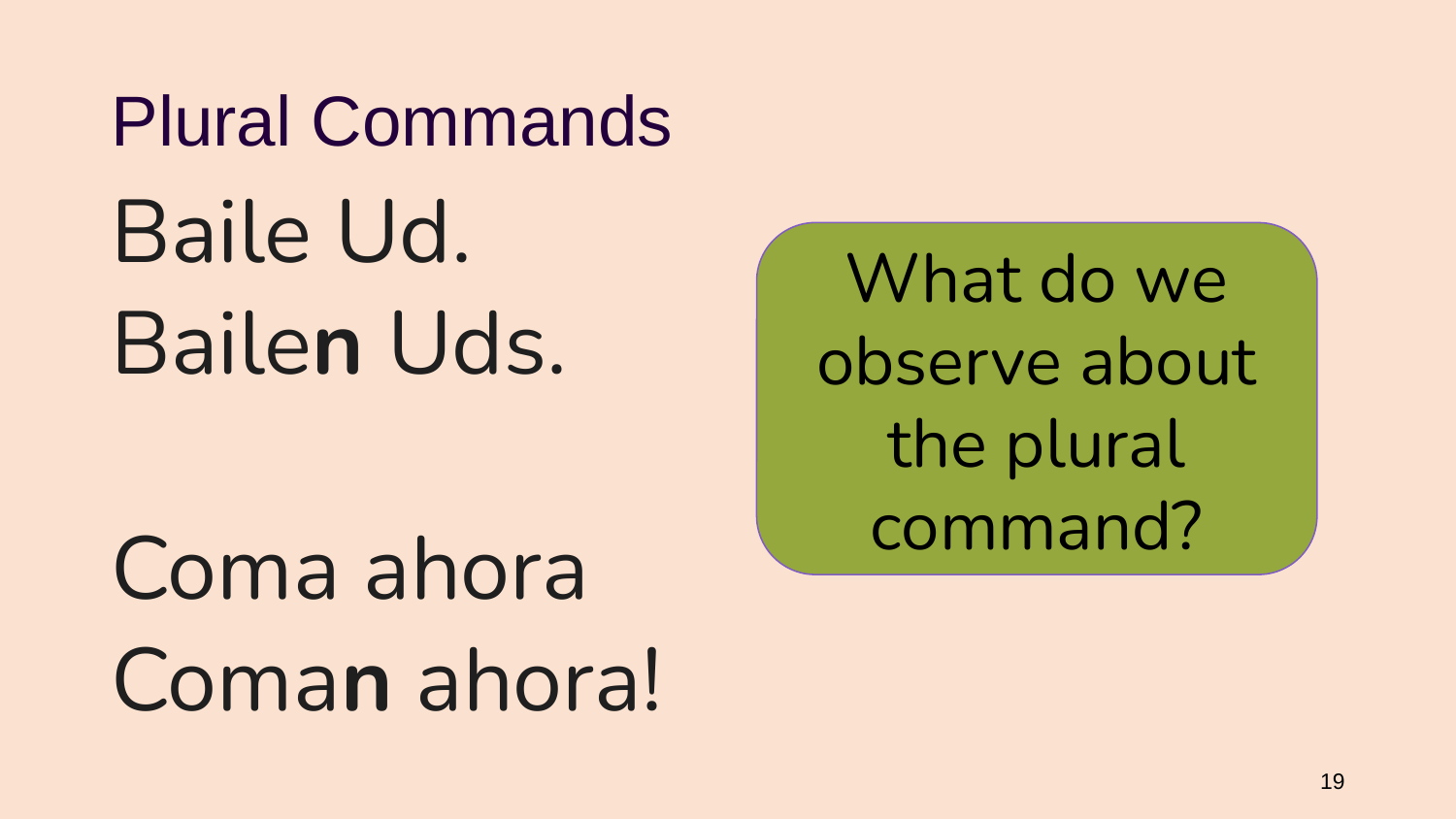

# Plural Commands
Baile Ud.
Bailen Uds.

Coma ahora
Coman ahora!
What do we observe about the plural command?
19